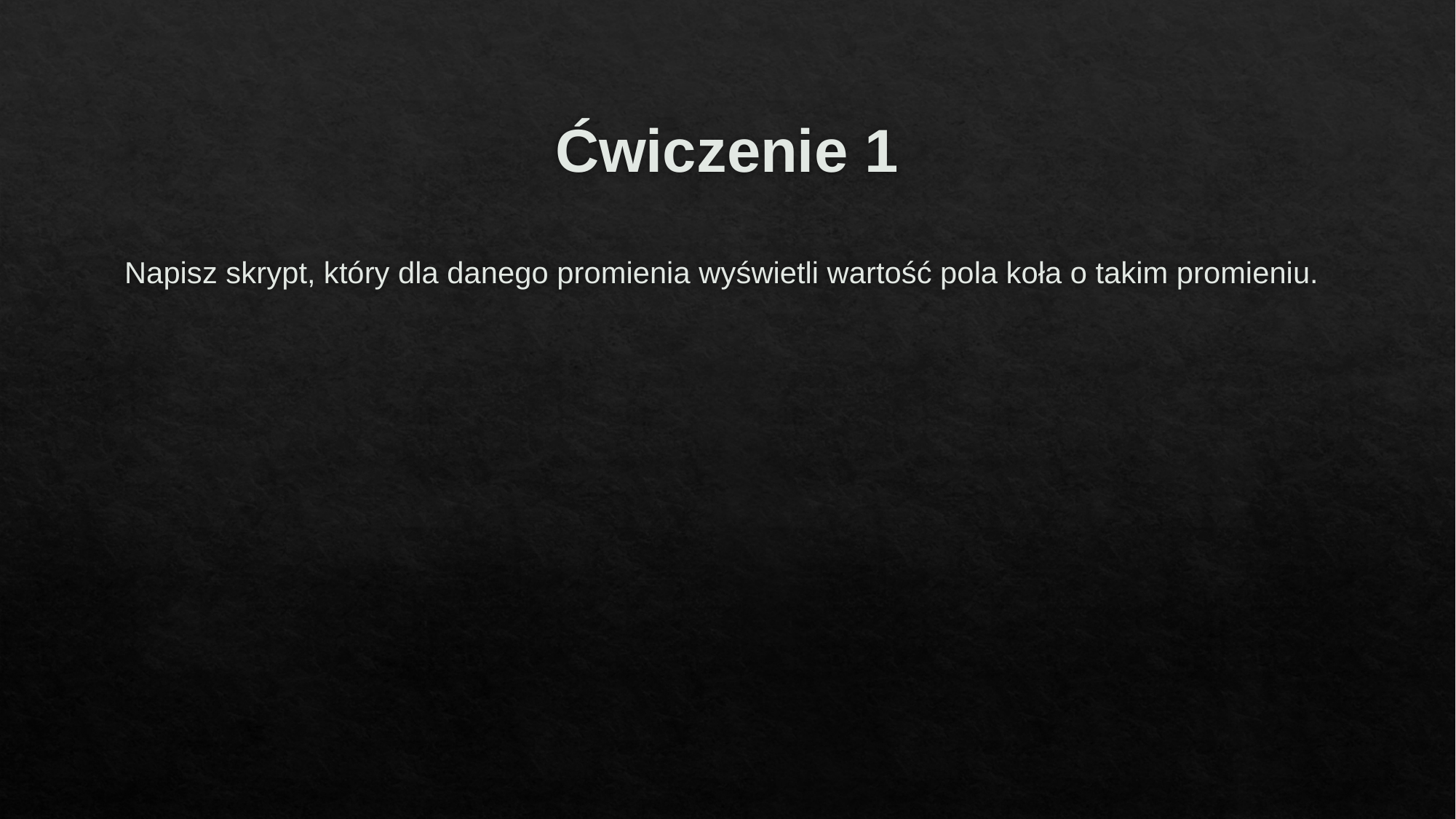

# Ćwiczenie 1
Napisz skrypt, który dla danego promienia wyświetli wartość pola koła o takim promieniu.